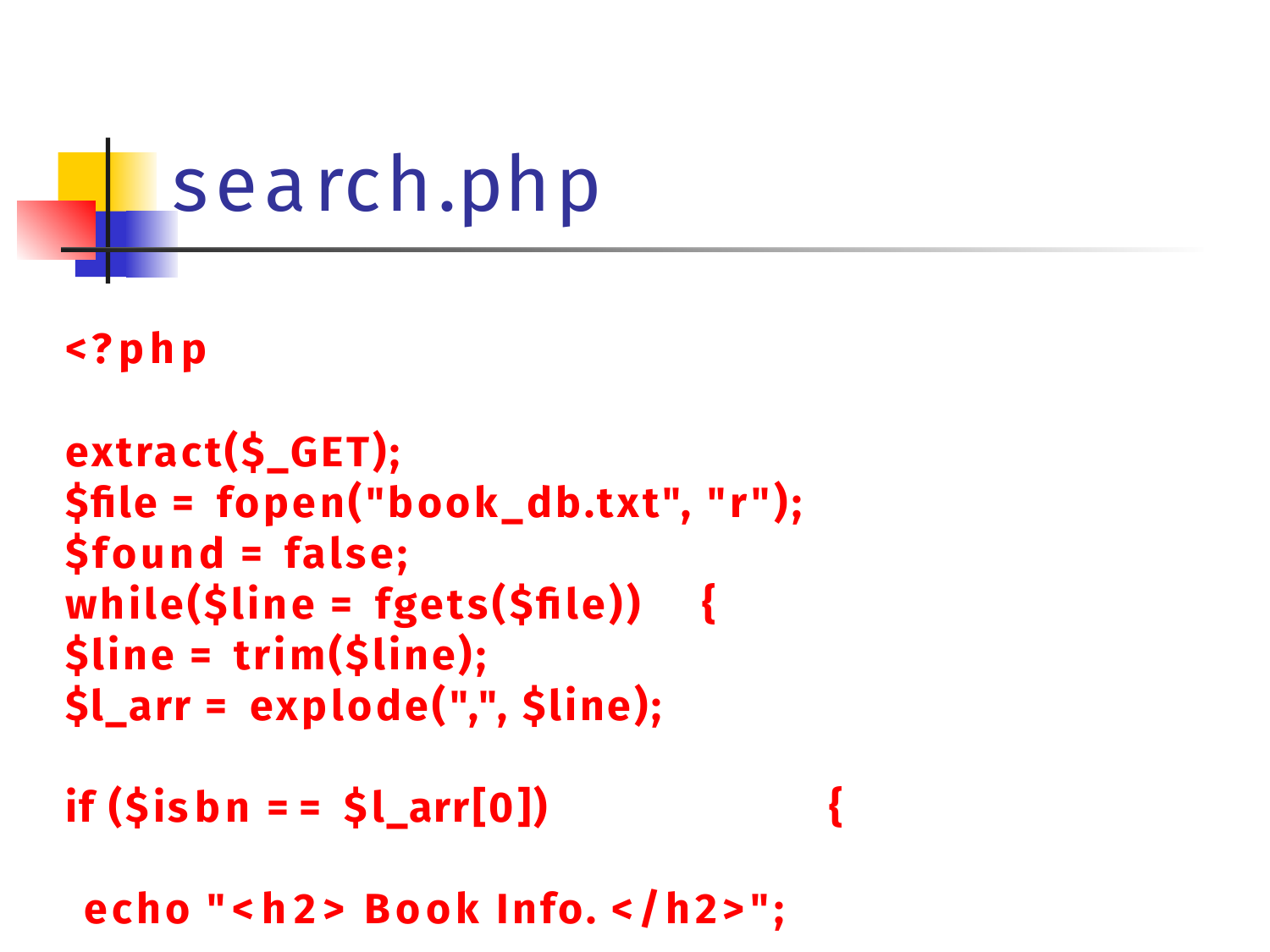

# search.php
<?php

extract($_GET);
$file = fopen("book_db.txt", "r");
$found = false;
while($line = fgets($file))	{
$line = trim($line);
$l_arr = explode(",", $line);
if ($isbn == $l_arr[0])	{  echo "<h2> Book Info. </h2>";